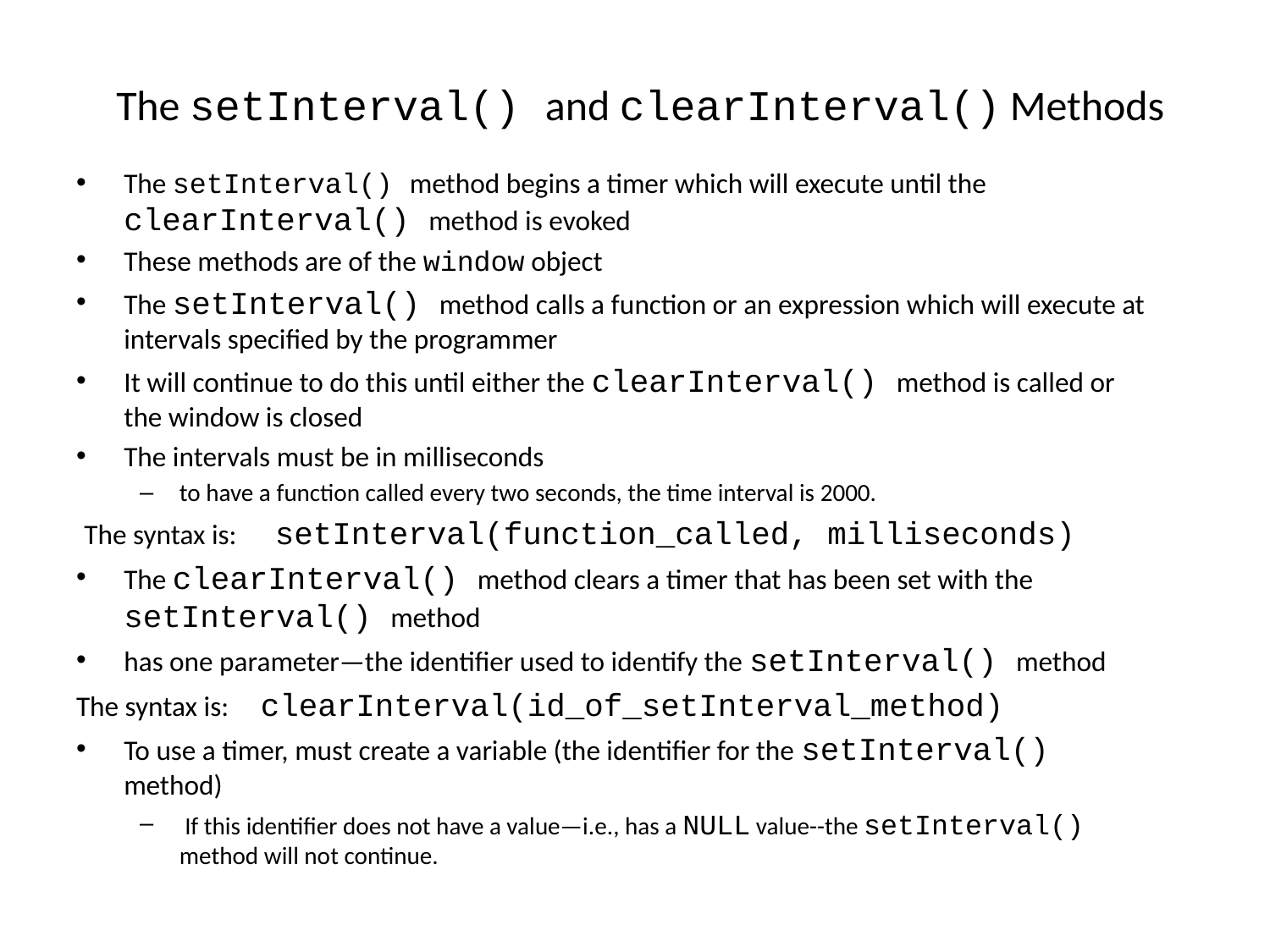

# The setInterval() and clearInterval() Methods
The setInterval() method begins a timer which will execute until the clearInterval() method is evoked
These methods are of the window object
The setInterval() method calls a function or an expression which will execute at intervals specified by the programmer
It will continue to do this until either the clearInterval() method is called or  the window is closed
The intervals must be in milliseconds
to have a function called every two seconds, the time interval is 2000.
The syntax is:      setInterval(function_called, milliseconds)
The clearInterval() method clears a timer that has been set with the setInterval() method
has one parameter—the identifier used to identify the setInterval() method
The syntax is:     clearInterval(id_of_setInterval_method)
To use a timer, must create a variable (the identifier for the setInterval() method)
 If this identifier does not have a value—i.e., has a NULL value--the setInterval() method will not continue.